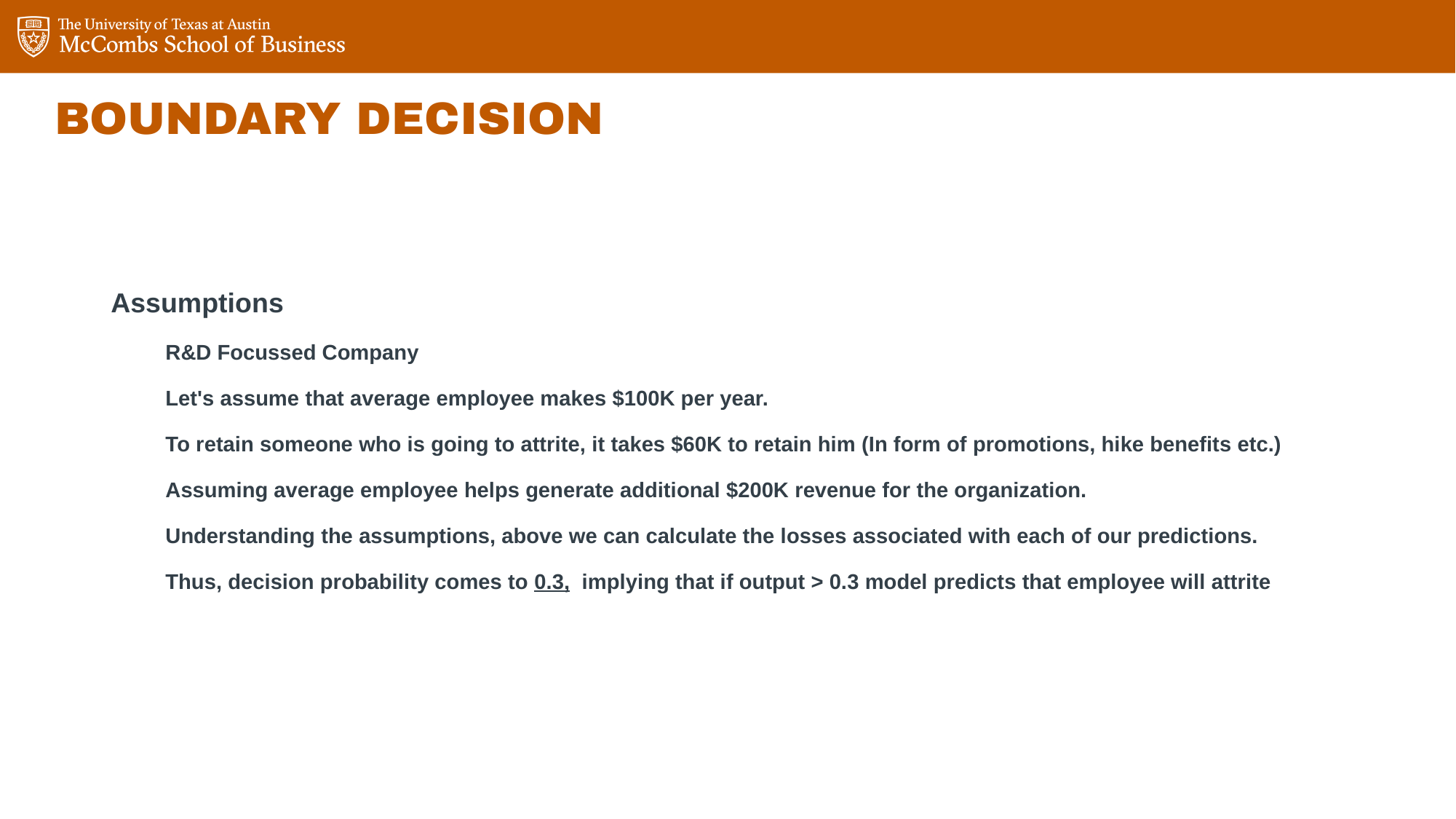

Assumptions
R&D Focussed Company
Let's assume that average employee makes $100K per year.
To retain someone who is going to attrite, it takes $60K to retain him (In form of promotions, hike benefits etc.)
Assuming average employee helps generate additional $200K revenue for the organization.
Understanding the assumptions, above we can calculate the losses associated with each of our predictions.
Thus, decision probability comes to 0.3,  implying that if output > 0.3 model predicts that employee will attrite

# Boundary Decision